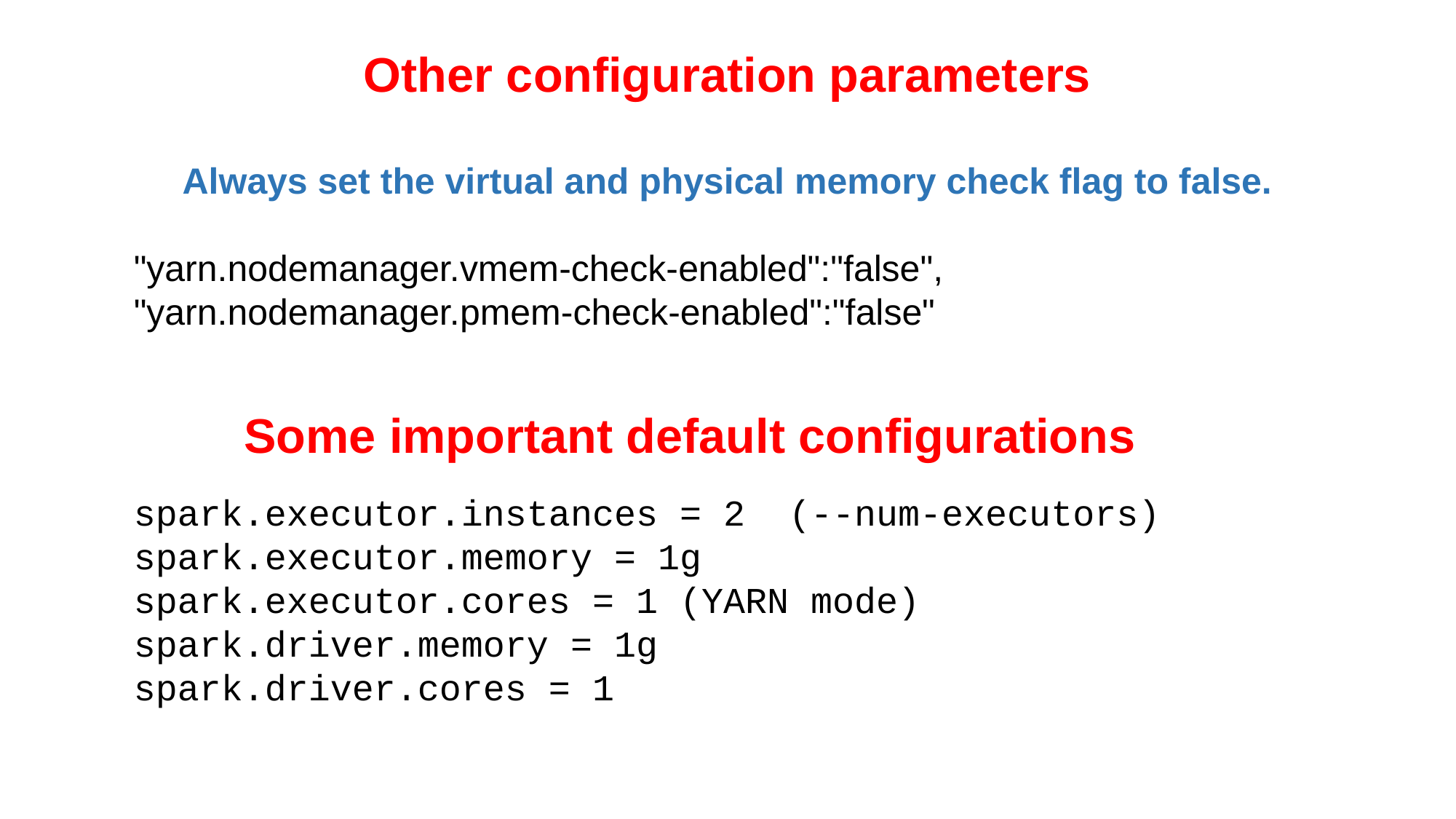

Other configuration parameters
Always set the virtual and physical memory check flag to false.

"yarn.nodemanager.vmem-check-enabled":"false",
"yarn.nodemanager.pmem-check-enabled":"false"
Some important default configurations
spark.executor.instances = 2  (--num-executors)
spark.executor.memory = 1g
spark.executor.cores = 1 (YARN mode)
spark.driver.memory = 1g
spark.driver.cores = 1